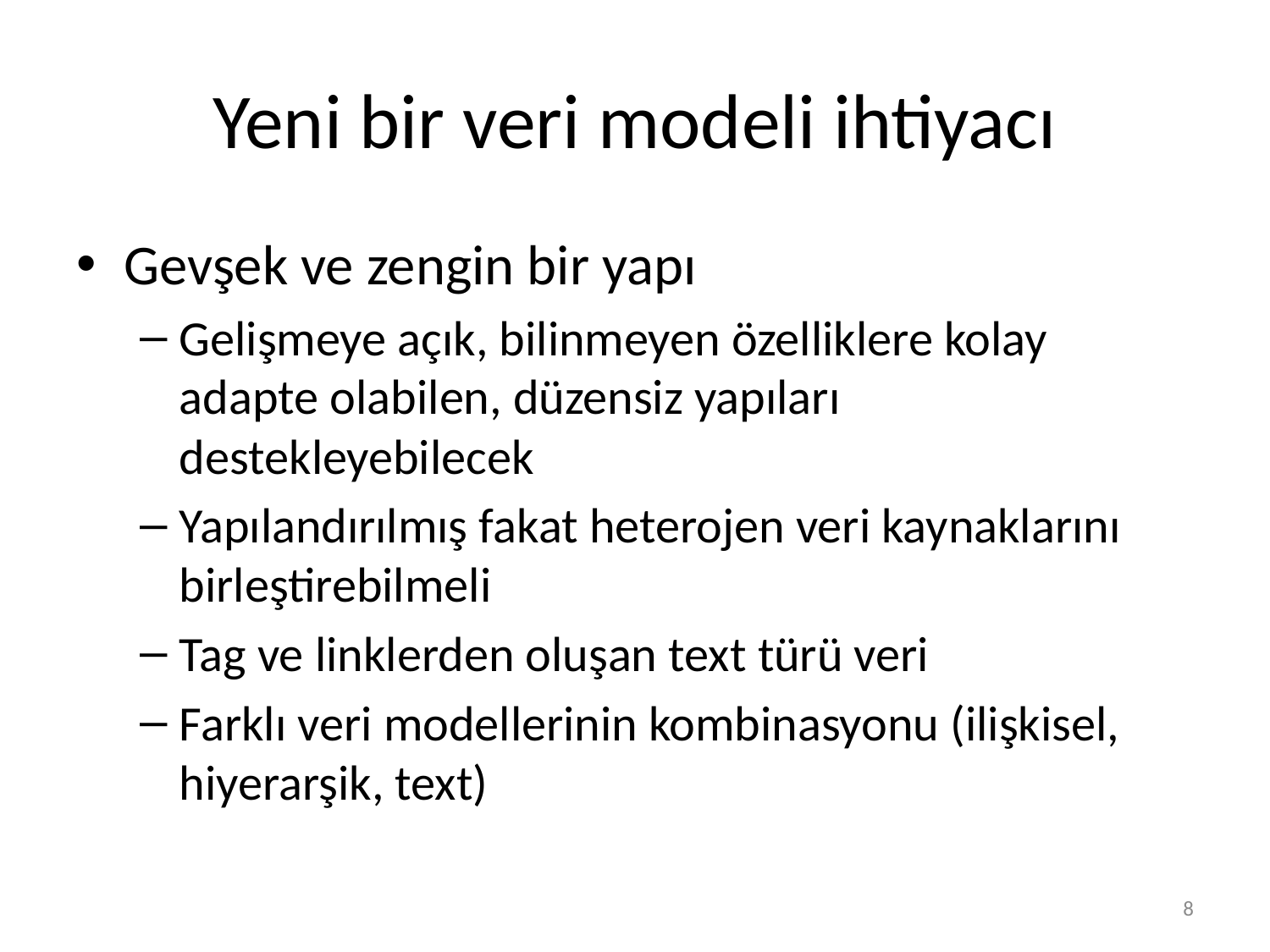

# Yeni bir veri modeli ihtiyacı
Gevşek ve zengin bir yapı
Gelişmeye açık, bilinmeyen özelliklere kolay adapte olabilen, düzensiz yapıları destekleyebilecek
Yapılandırılmış fakat heterojen veri kaynaklarını birleştirebilmeli
Tag ve linklerden oluşan text türü veri
Farklı veri modellerinin kombinasyonu (ilişkisel, hiyerarşik, text)
8